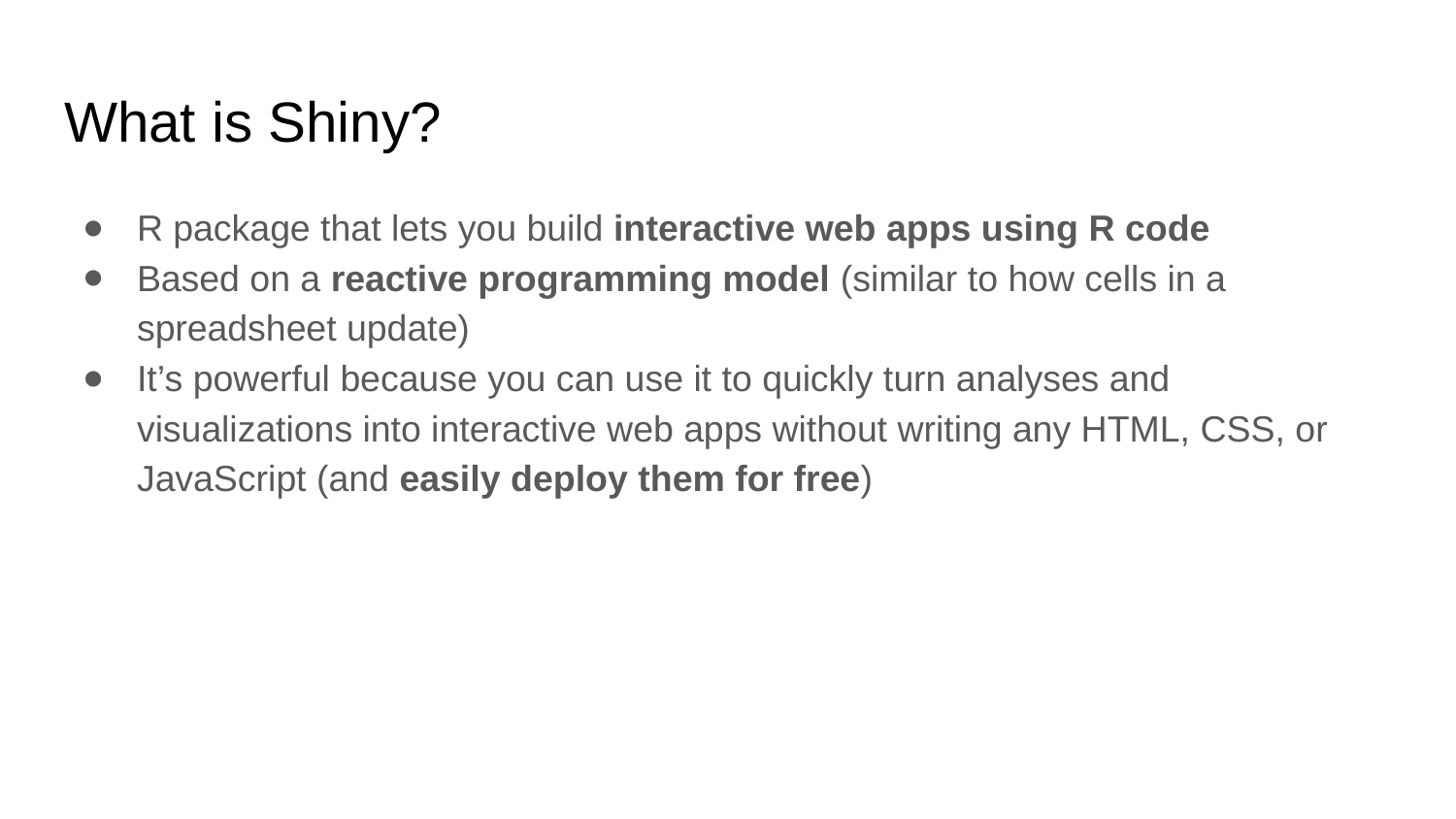

# What is Shiny?
R package that lets you build interactive web apps using R code
Based on a reactive programming model (similar to how cells in a spreadsheet update)
It’s powerful because you can use it to quickly turn analyses and visualizations into interactive web apps without writing any HTML, CSS, or JavaScript (and easily deploy them for free)